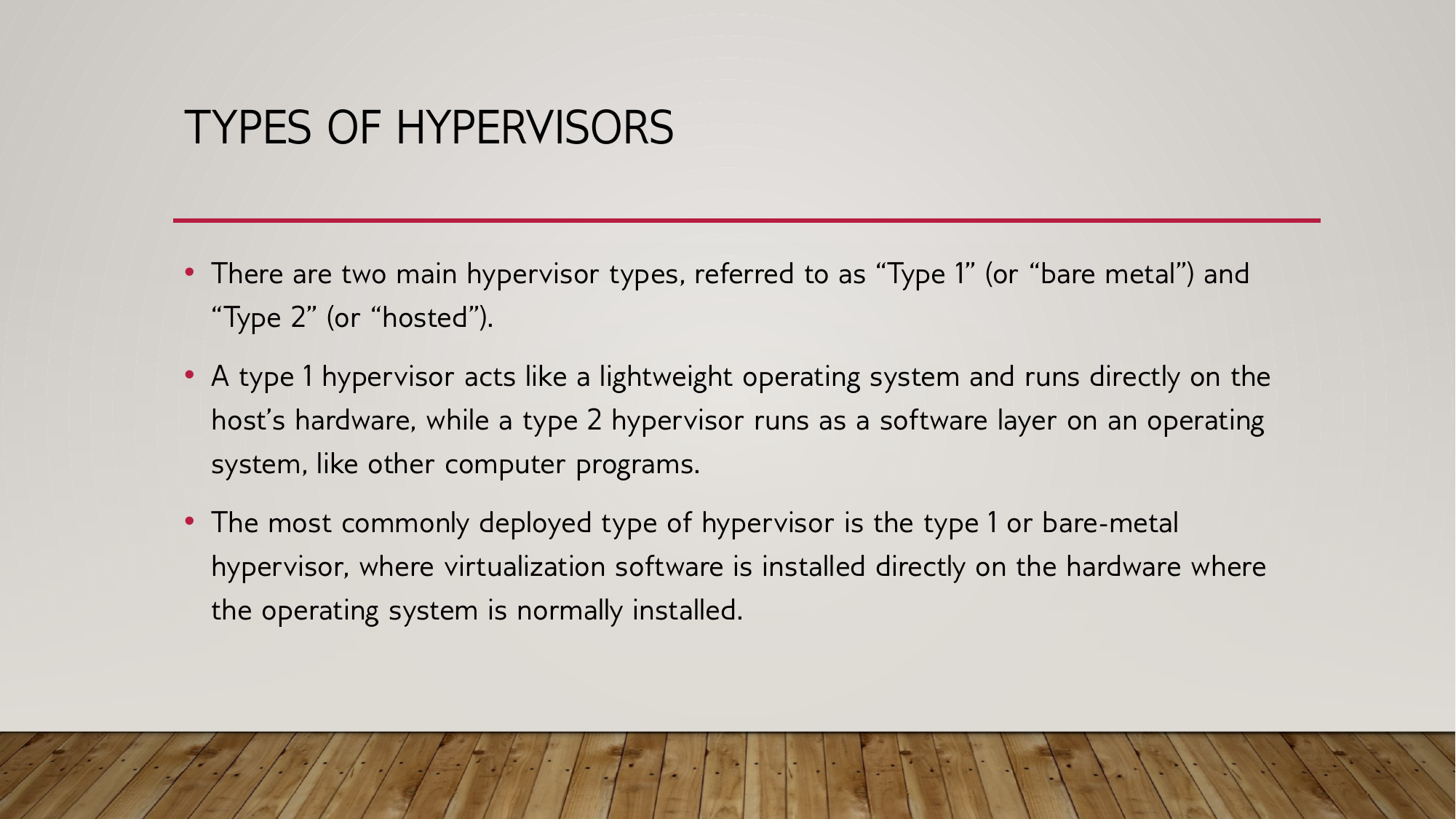

# Types of hypervisors
There are two main hypervisor types, referred to as “Type 1” (or “bare metal”) and “Type 2” (or “hosted”).
A type 1 hypervisor acts like a lightweight operating system and runs directly on the host’s hardware, while a type 2 hypervisor runs as a software layer on an operating system, like other computer programs.
The most commonly deployed type of hypervisor is the type 1 or bare-metal hypervisor, where virtualization software is installed directly on the hardware where the operating system is normally installed.